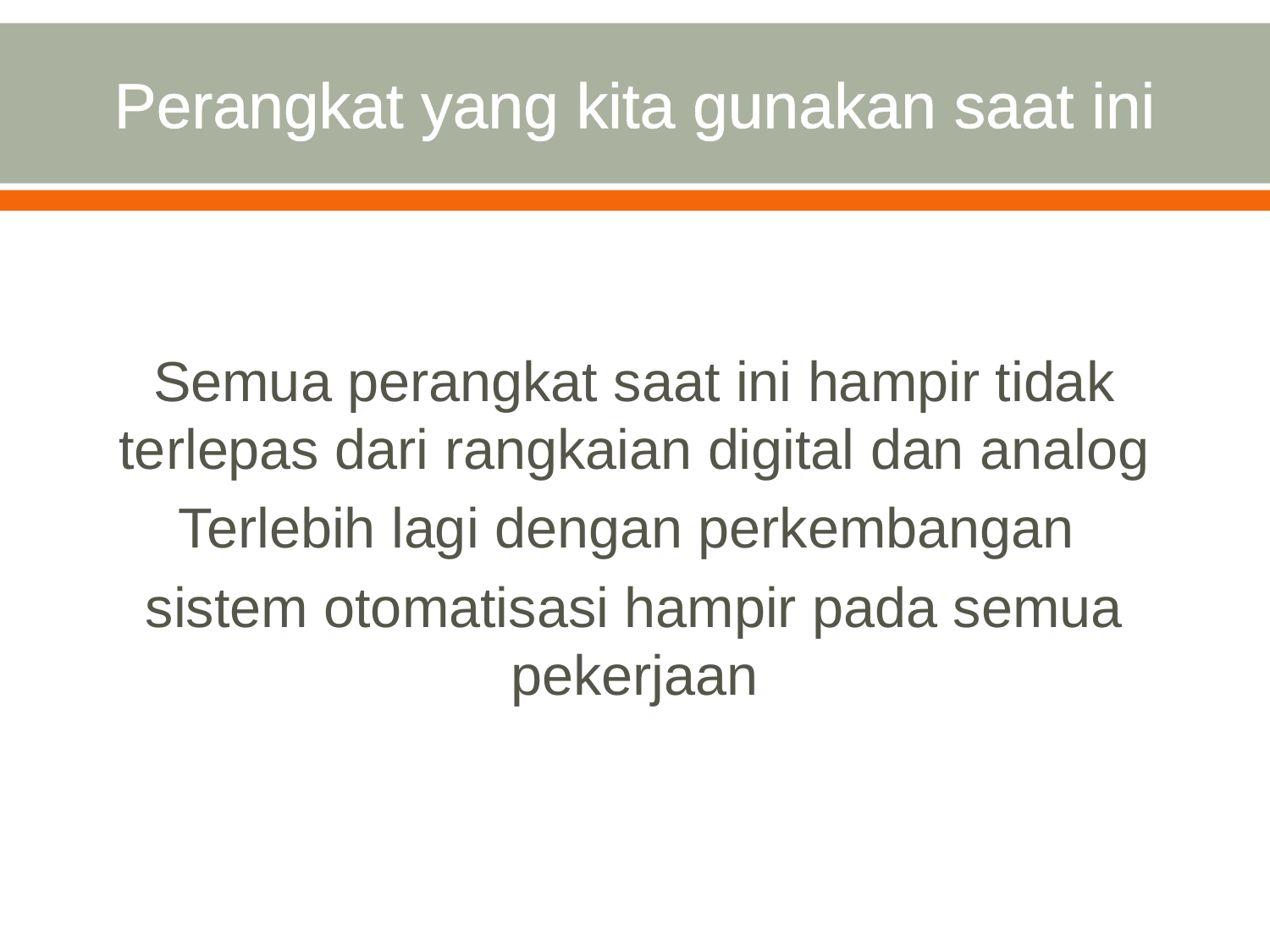

# Perangkat yang kita gunakan saat ini
Semua perangkat saat ini hampir tidak terlepas dari rangkaian digital dan analog
Terlebih lagi dengan perkembangan
sistem otomatisasi hampir pada semua pekerjaan